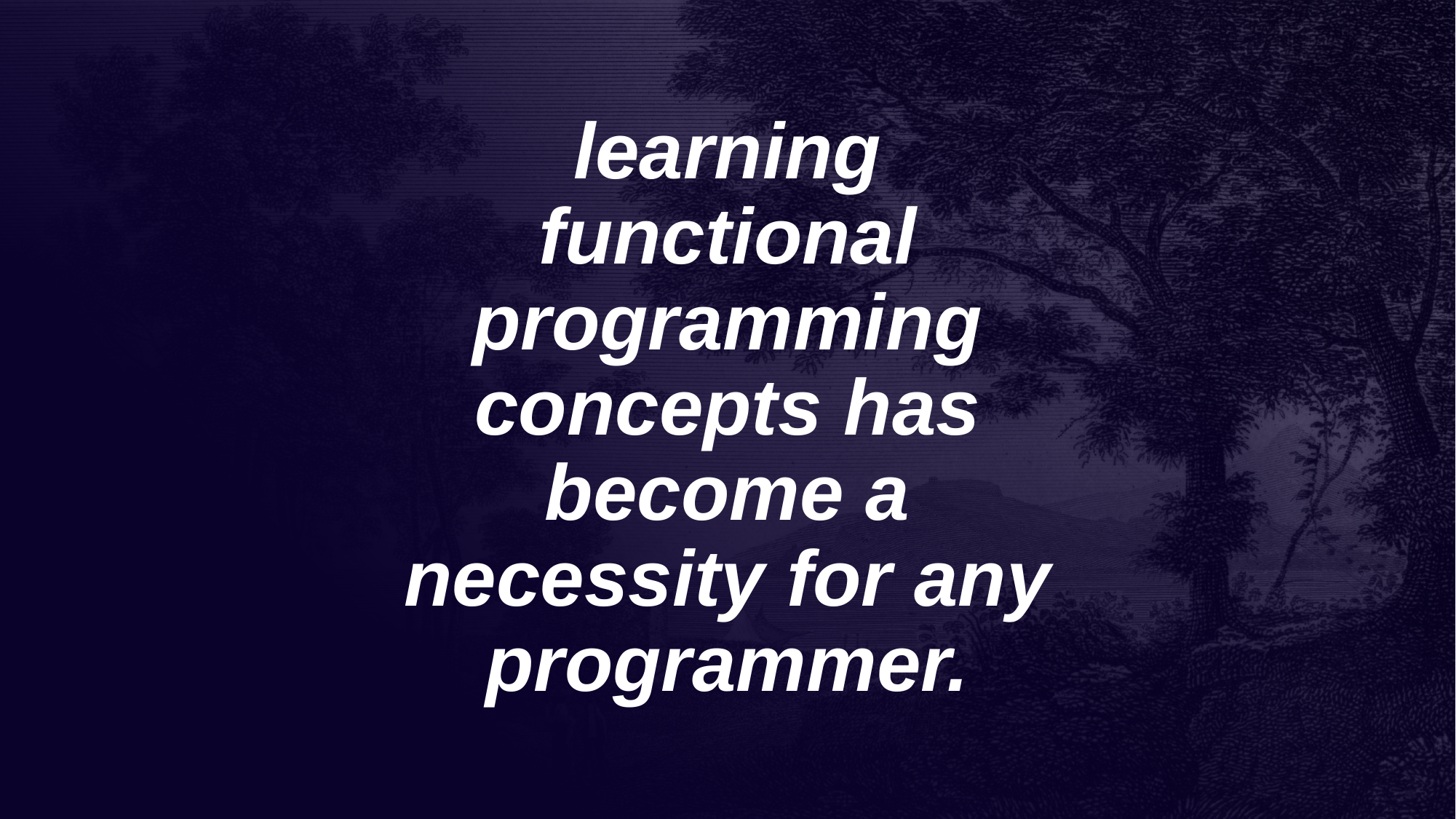

# learning functional programming concepts has become a necessity for any programmer.